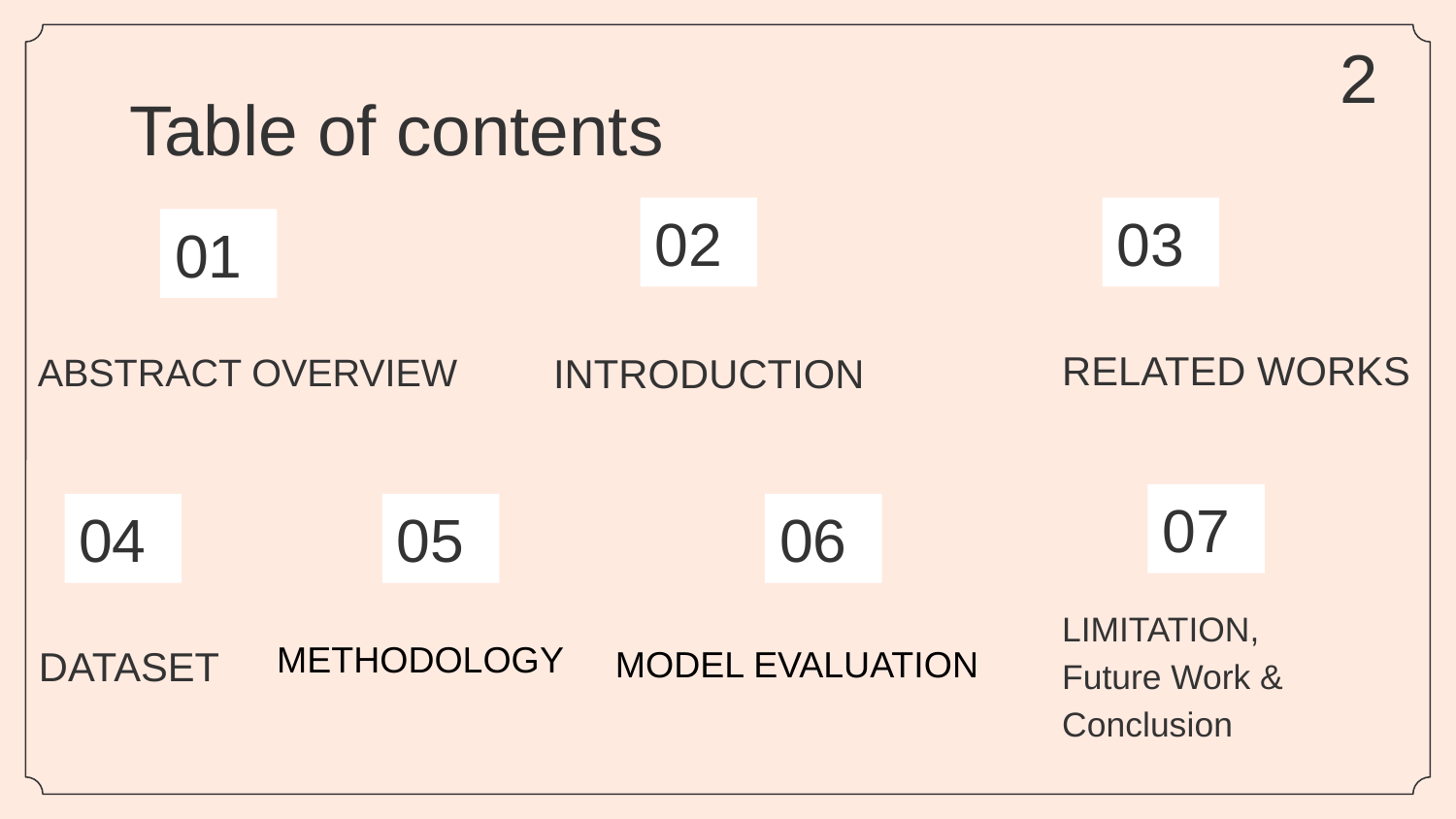

2
# Table of contents
03
02
01
ABSTRACT OVERVIEW
RELATED WORKS
INTRODUCTION
07
04
05
06
DATASET
METHODOLOGY
LIMITATION,
Future Work &
Conclusion
MODEL EVALUATION